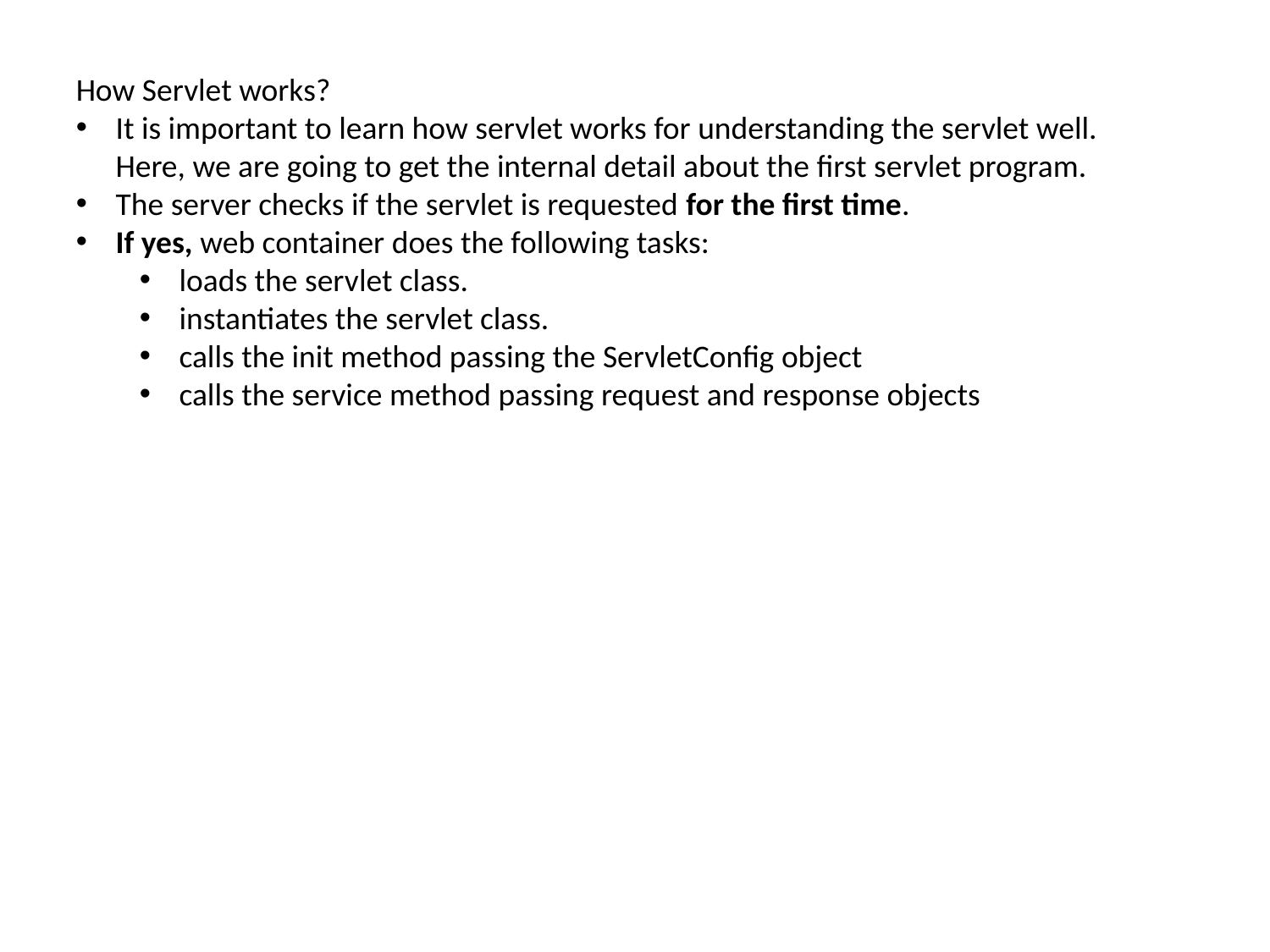

How Servlet works?
It is important to learn how servlet works for understanding the servlet well. Here, we are going to get the internal detail about the first servlet program.
The server checks if the servlet is requested for the first time.
If yes, web container does the following tasks:
loads the servlet class.
instantiates the servlet class.
calls the init method passing the ServletConfig object
calls the service method passing request and response objects